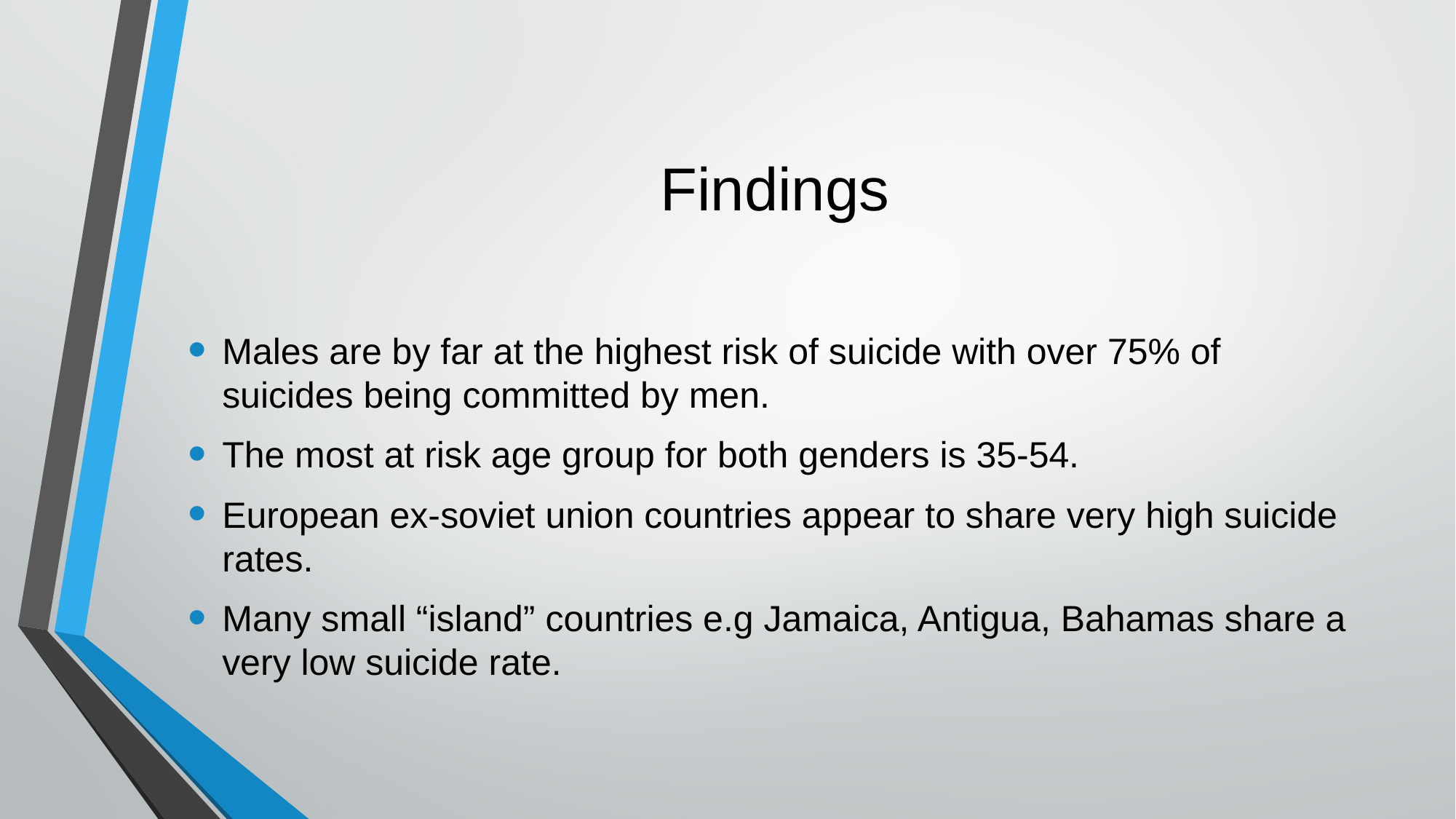

# Findings
Males are by far at the highest risk of suicide with over 75% of suicides being committed by men.
The most at risk age group for both genders is 35-54.
European ex-soviet union countries appear to share very high suicide rates.
Many small “island” countries e.g Jamaica, Antigua, Bahamas share a very low suicide rate.